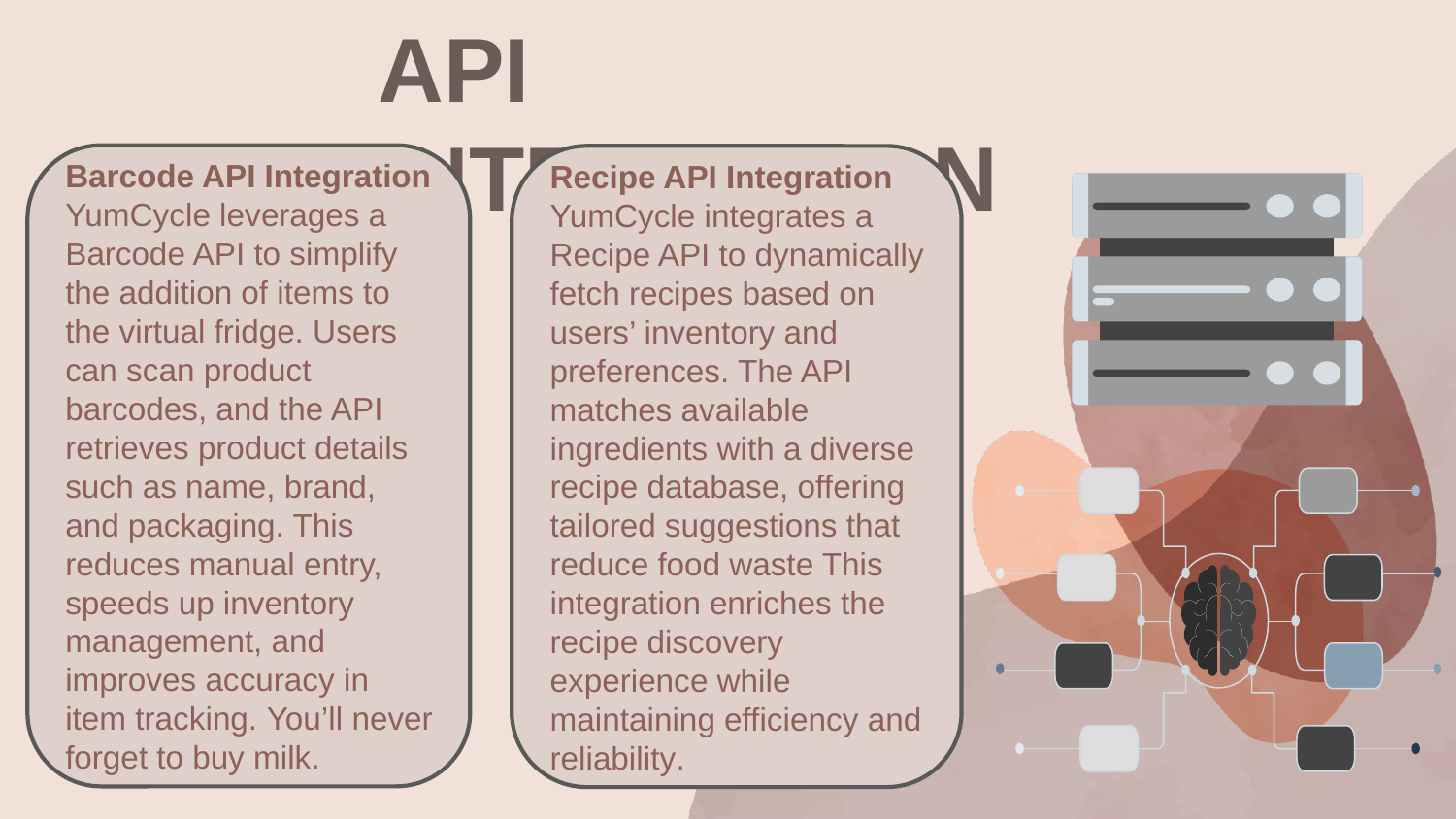

API INTEGRATION
Barcode API Integration
YumCycle leverages a Barcode API to simplify the addition of items to the virtual fridge. Users can scan product barcodes, and the API retrieves product details such as name, brand, and packaging. This reduces manual entry, speeds up inventory management, and improves accuracy in item tracking. You’ll never forget to buy milk.
Recipe API Integration
YumCycle integrates a Recipe API to dynamically fetch recipes based on users’ inventory and preferences. The API matches available ingredients with a diverse recipe database, offering tailored suggestions that reduce food waste This integration enriches the recipe discovery experience while maintaining efficiency and reliability.